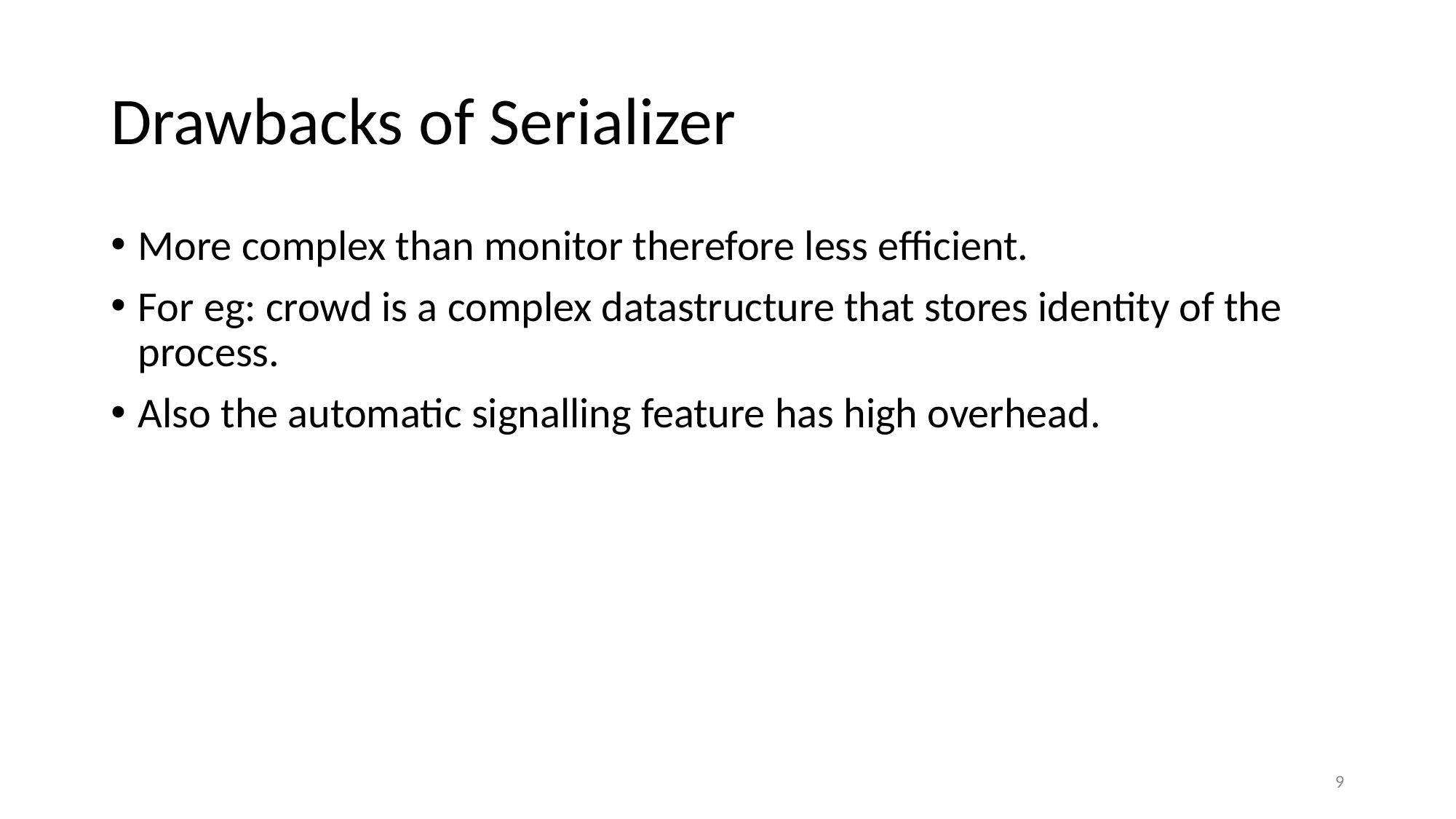

# Drawbacks of Serializer
More complex than monitor therefore less efficient.
For eg: crowd is a complex datastructure that stores identity of the process.
Also the automatic signalling feature has high overhead.

9